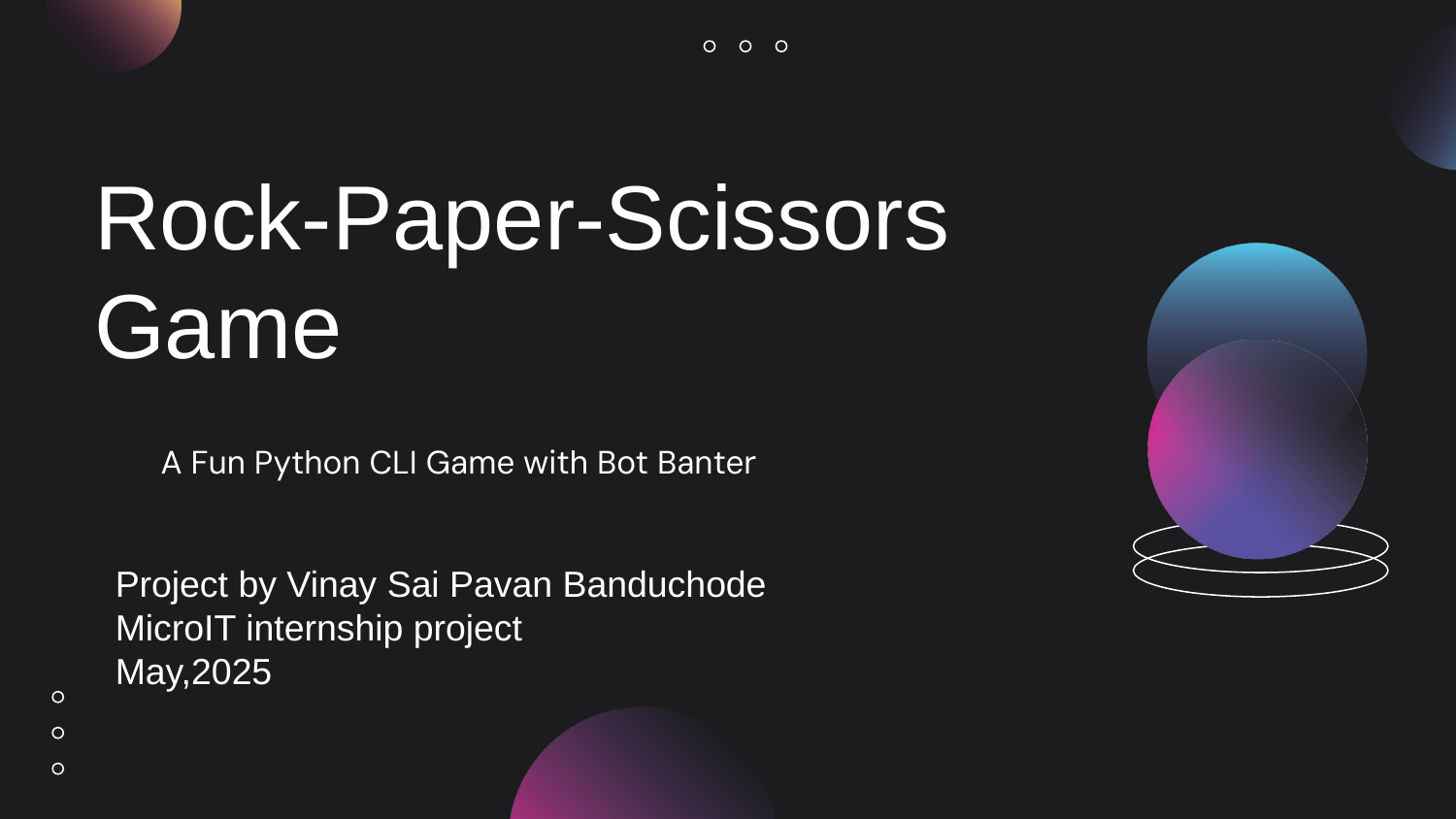

# Rock-Paper-Scissors Game
A Fun Python CLI Game with Bot Banter
Project by Vinay Sai Pavan Banduchode
MicroIT internship project
May,2025